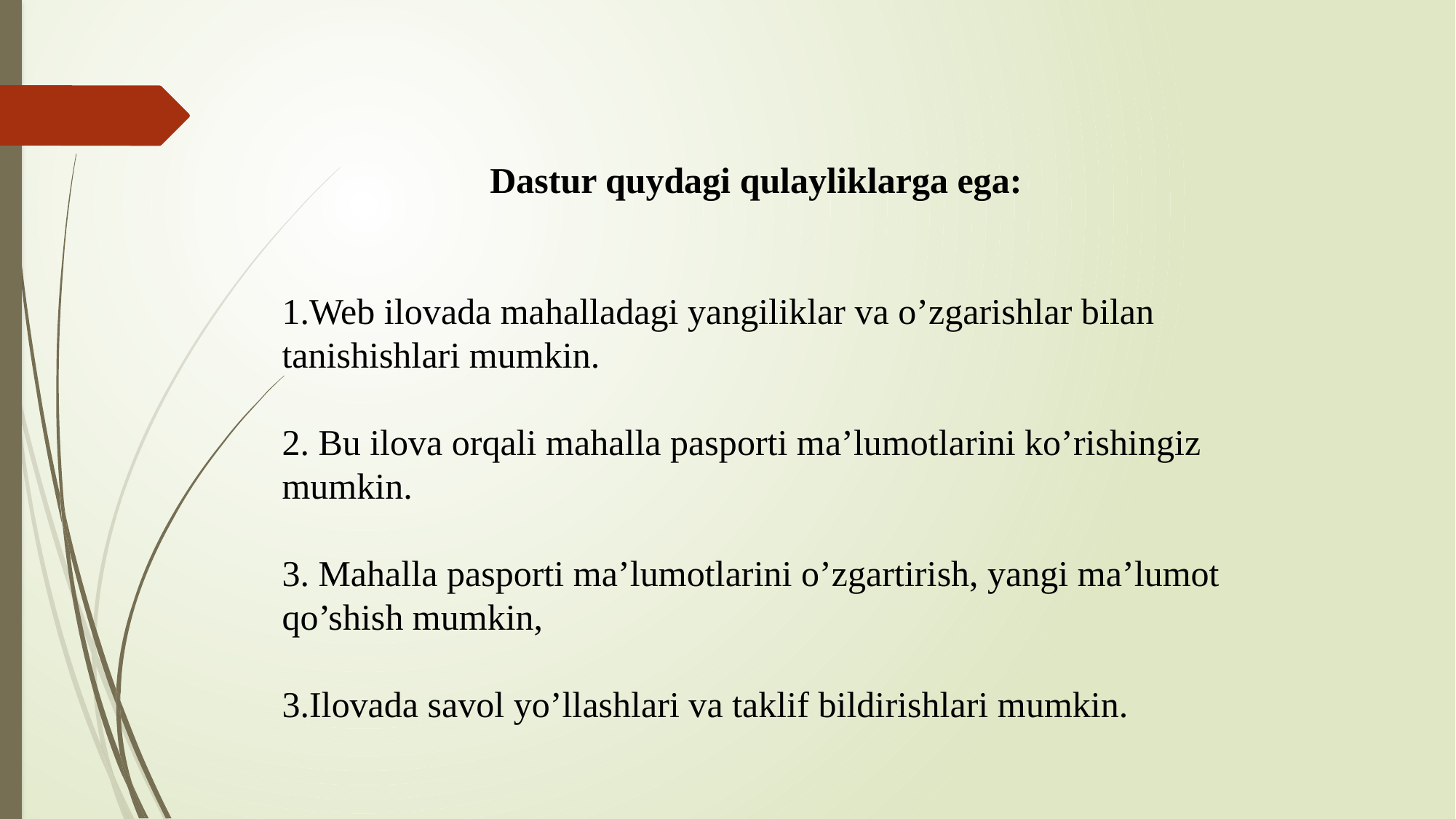

Dastur quydagi qulayliklarga ega:

1.Web ilovada mahalladagi yangiliklar va o’zgarishlar bilan tanishishlari mumkin.

2. Bu ilova orqali mahalla pasporti ma’lumotlarini ko’rishingiz mumkin.

3. Mahalla pasporti ma’lumotlarini o’zgartirish, yangi ma’lumot qo’shish mumkin,

3.Ilovada savol yo’llashlari va taklif bildirishlari mumkin.